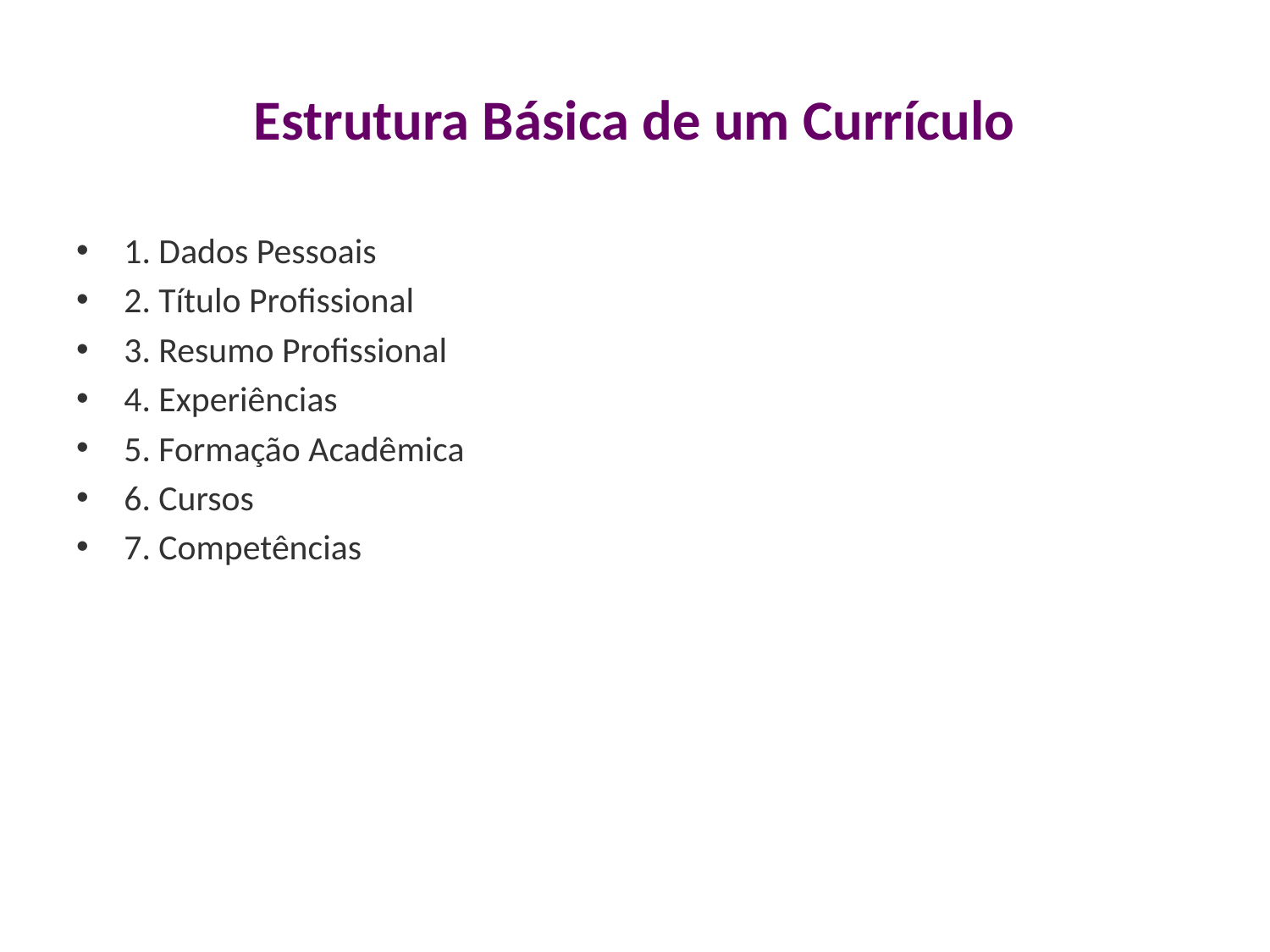

# Estrutura Básica de um Currículo
1. Dados Pessoais
2. Título Profissional
3. Resumo Profissional
4. Experiências
5. Formação Acadêmica
6. Cursos
7. Competências